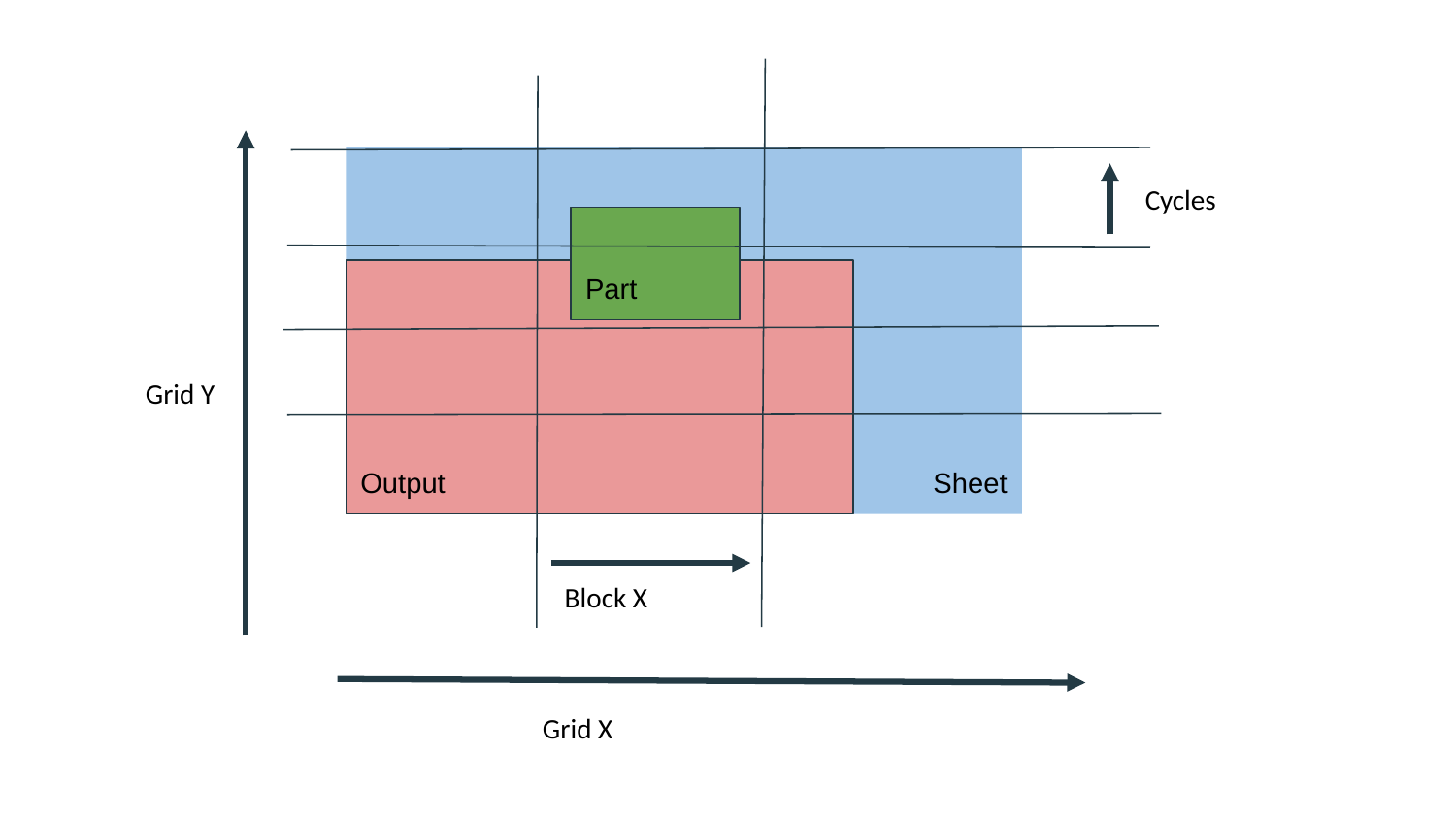

Sheet
Cycles
Part
Output
Grid Y
Block X
Grid X